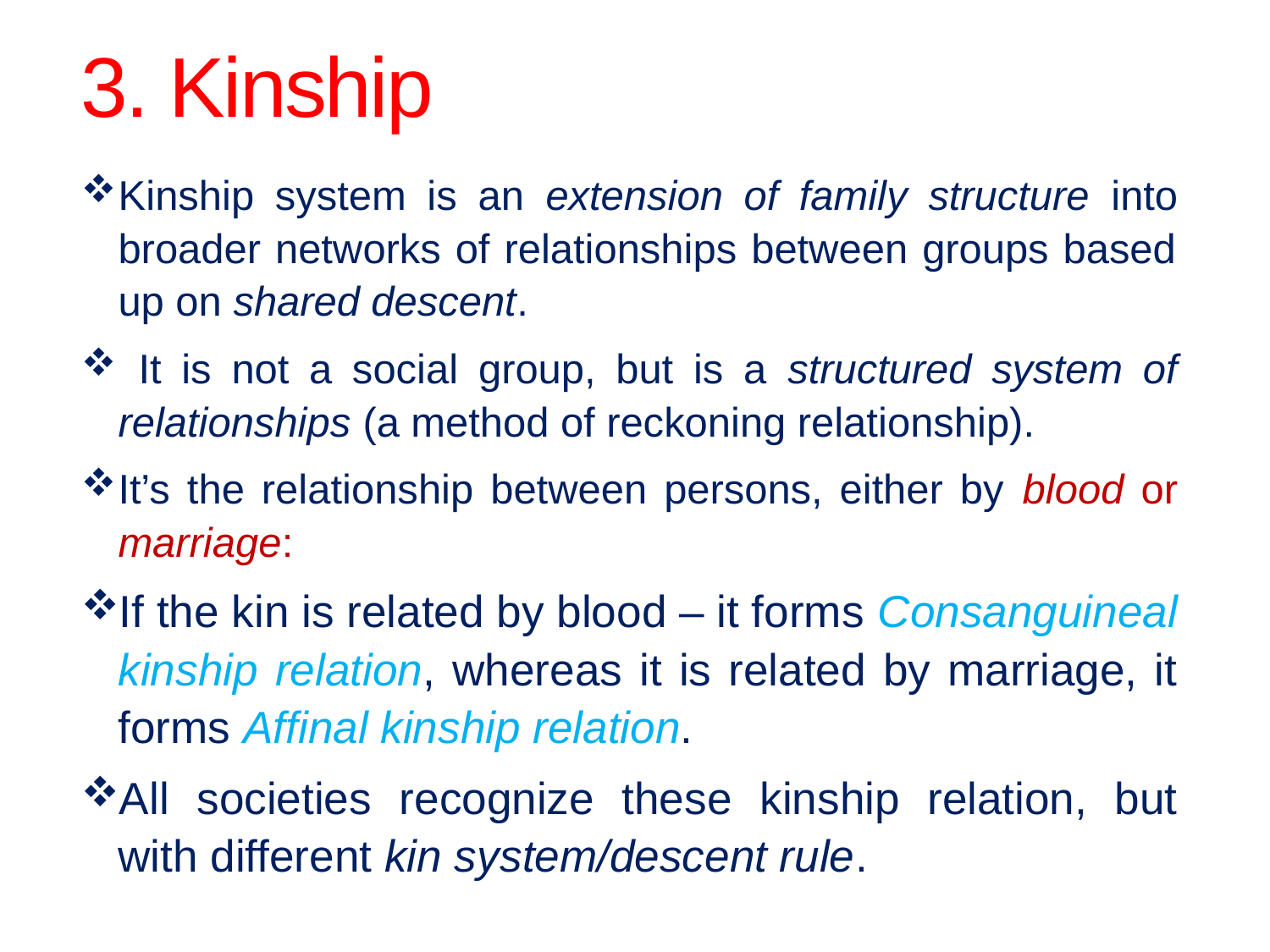

# 3. Kinship
Kinship system is an extension of family structure into broader networks of relationships between groups based up on shared descent.
 It is not a social group, but is a structured system of relationships (a method of reckoning relationship).
It’s the relationship between persons, either by blood or marriage:
If the kin is related by blood – it forms Consanguineal kinship relation, whereas it is related by marriage, it forms Affinal kinship relation.
All societies recognize these kinship relation, but with different kin system/descent rule.